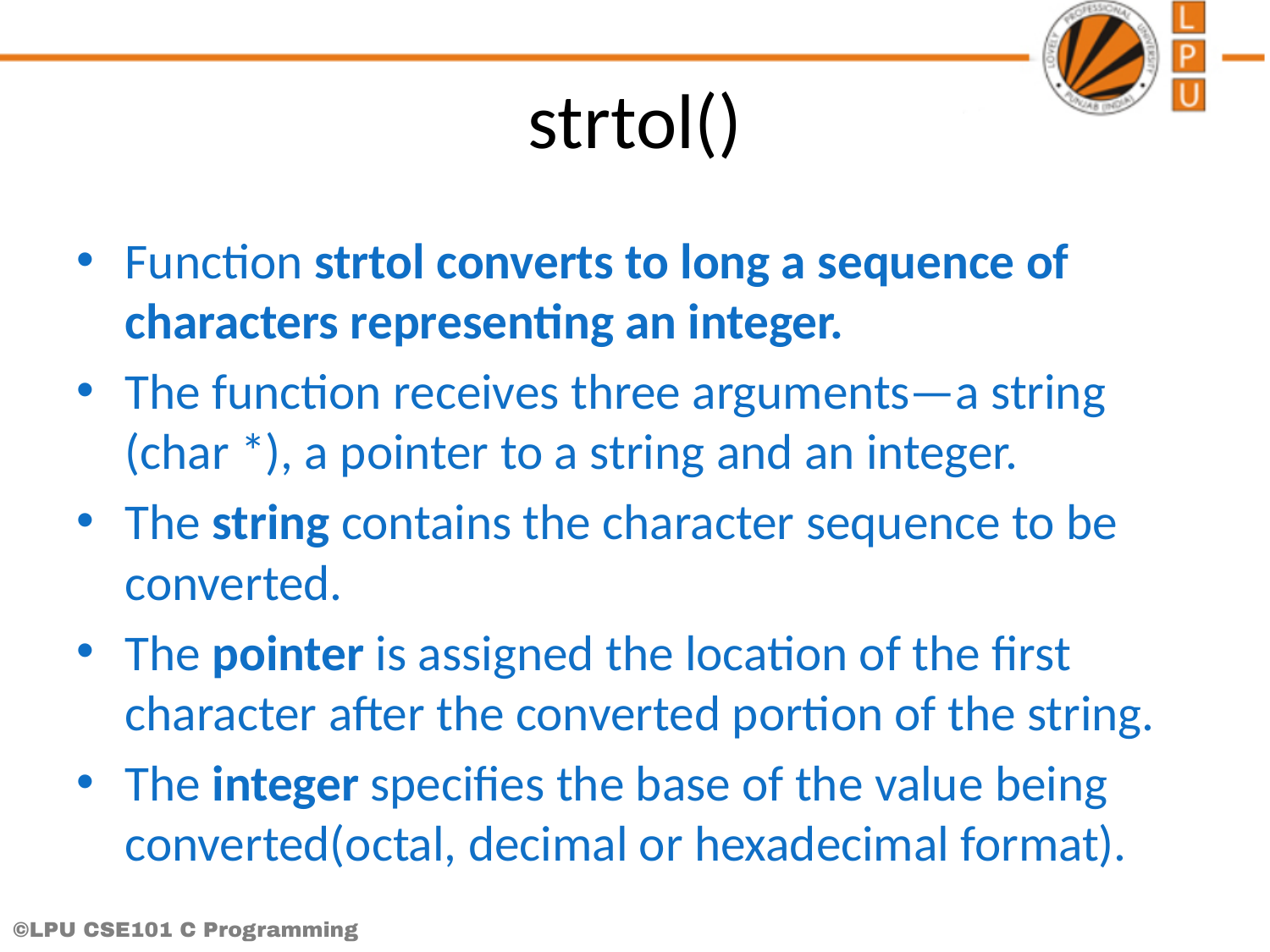

# strtol()
Function strtol converts to long a sequence of characters representing an integer.
The function receives three arguments—a string (char *), a pointer to a string and an integer.
The string contains the character sequence to be converted.
The pointer is assigned the location of the first character after the converted portion of the string.
The integer specifies the base of the value being converted(octal, decimal or hexadecimal format).